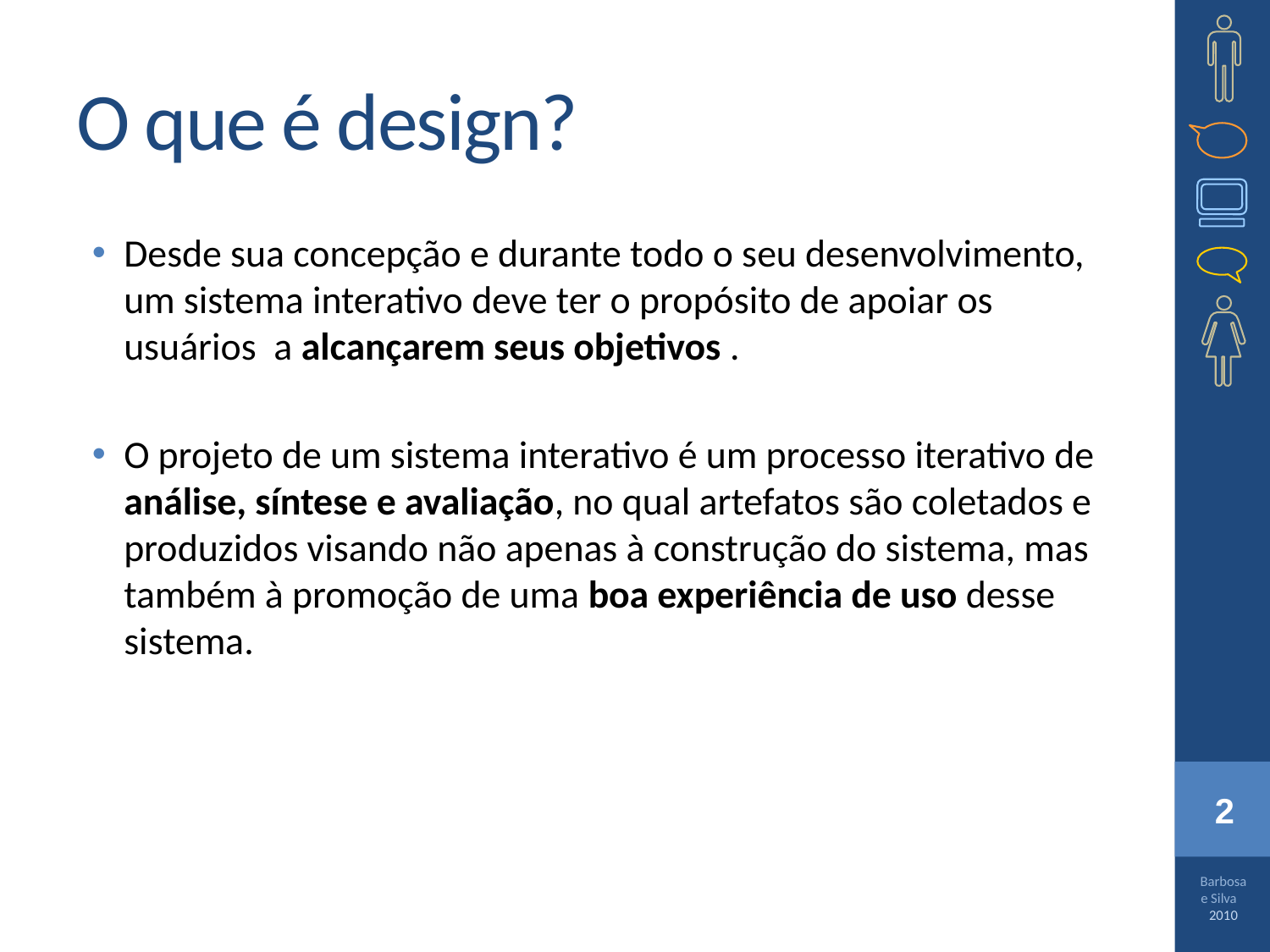

# O que é design?
Desde sua concepção e durante todo o seu desenvolvimento, um sistema interativo deve ter o propósito de apoiar os usuários  a alcançarem seus objetivos .

O projeto de um sistema interativo é um processo iterativo de análise, síntese e avaliação, no qual artefatos são coletados e produzidos visando não apenas à construção do sistema, mas também à promoção de uma boa experiência de uso desse sistema.